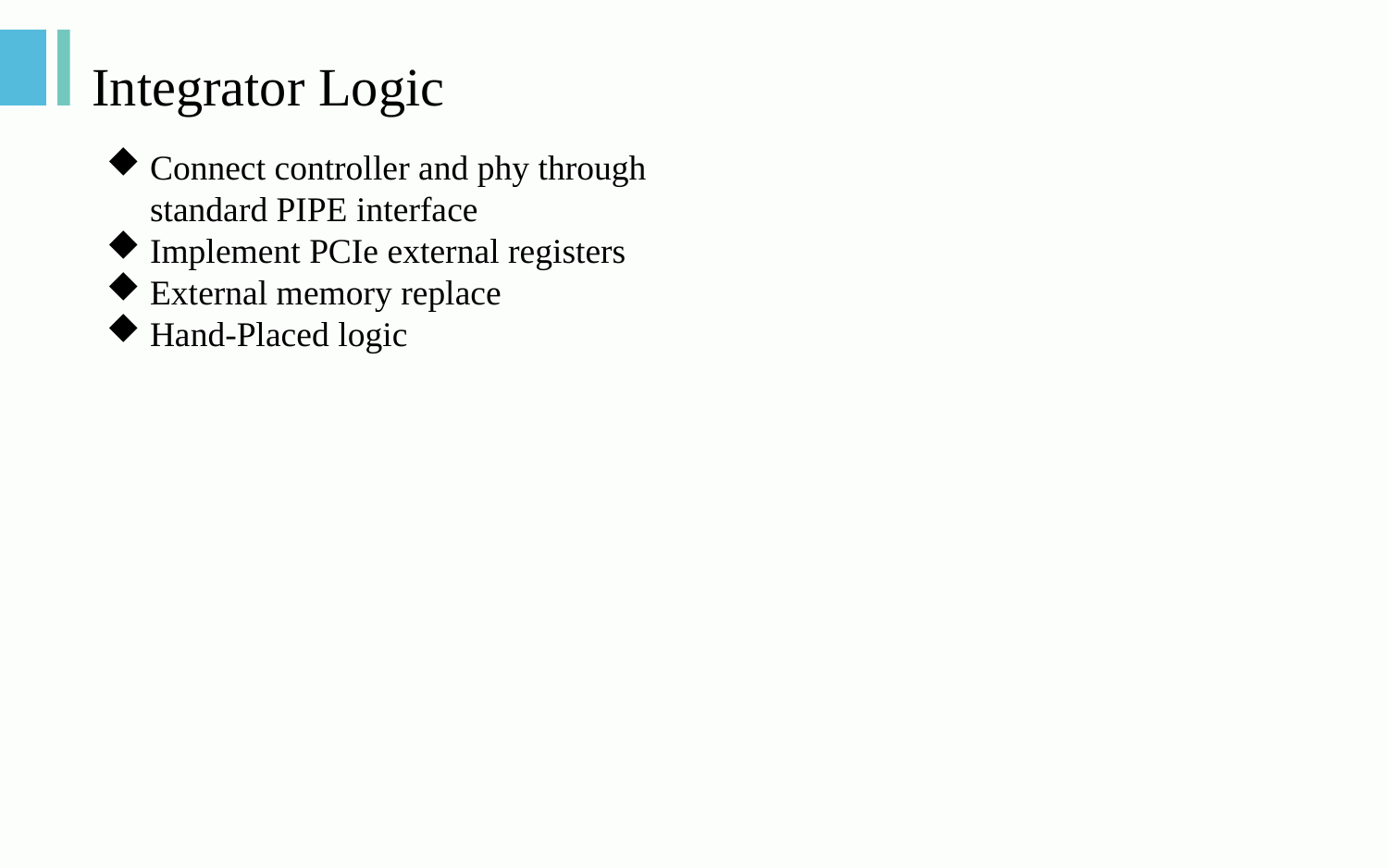

# Integrator Logic
Connect controller and phy through standard PIPE interface
Implement PCIe external registers
External memory replace
Hand-Placed logic